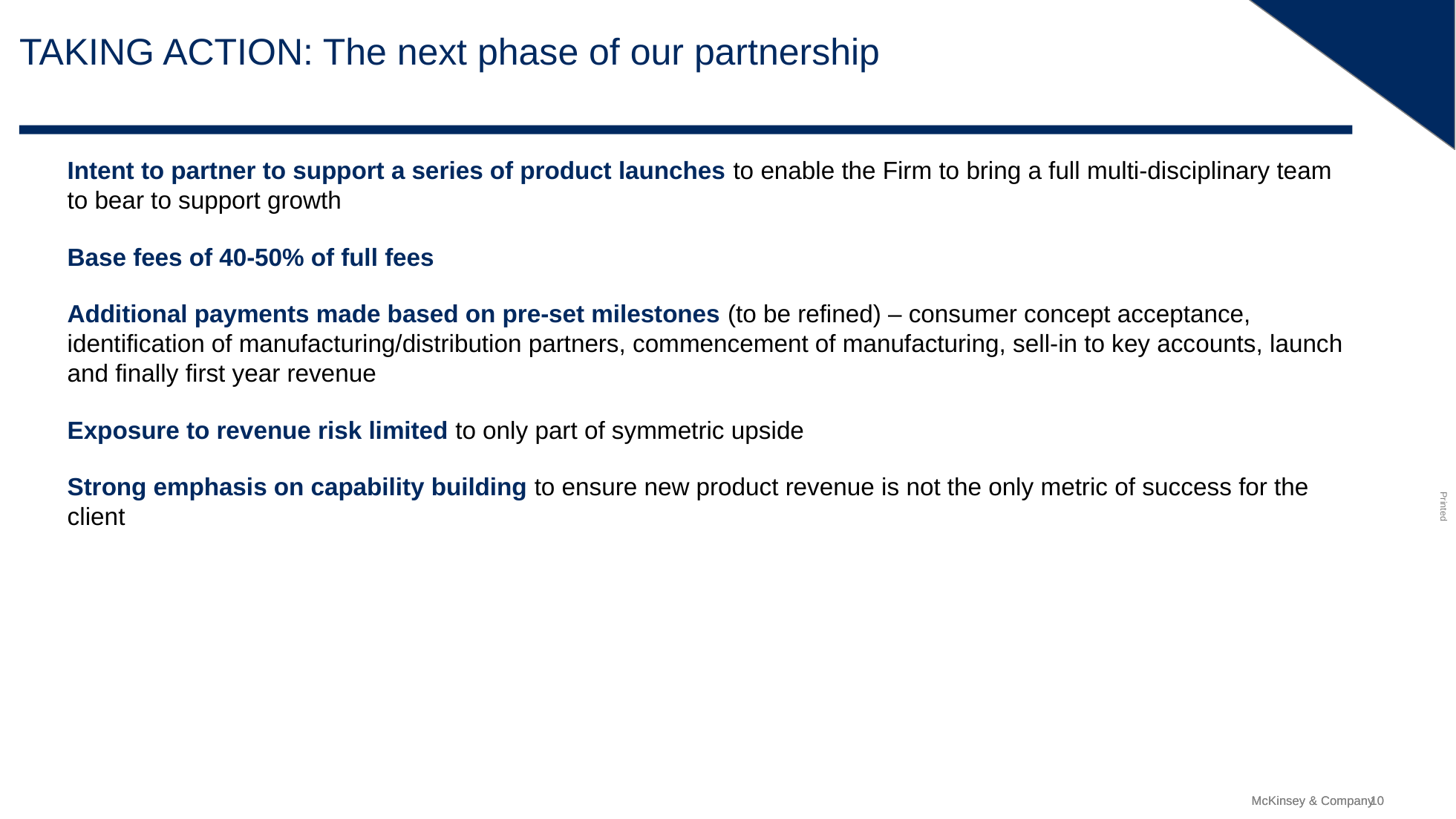

# TAKING ACTION: The next phase of our partnership

Intent to partner to support a series of product launches to enable the Firm to bring a full multi-disciplinary team to bear to support growth
Base fees of 40-50% of full fees
Additional payments made based on pre-set milestones (to be refined) – consumer concept acceptance, identification of manufacturing/distribution partners, commencement of manufacturing, sell-in to key accounts, launch and finally first year revenue
Exposure to revenue risk limited to only part of symmetric upside
Strong emphasis on capability building to ensure new product revenue is not the only metric of success for the client